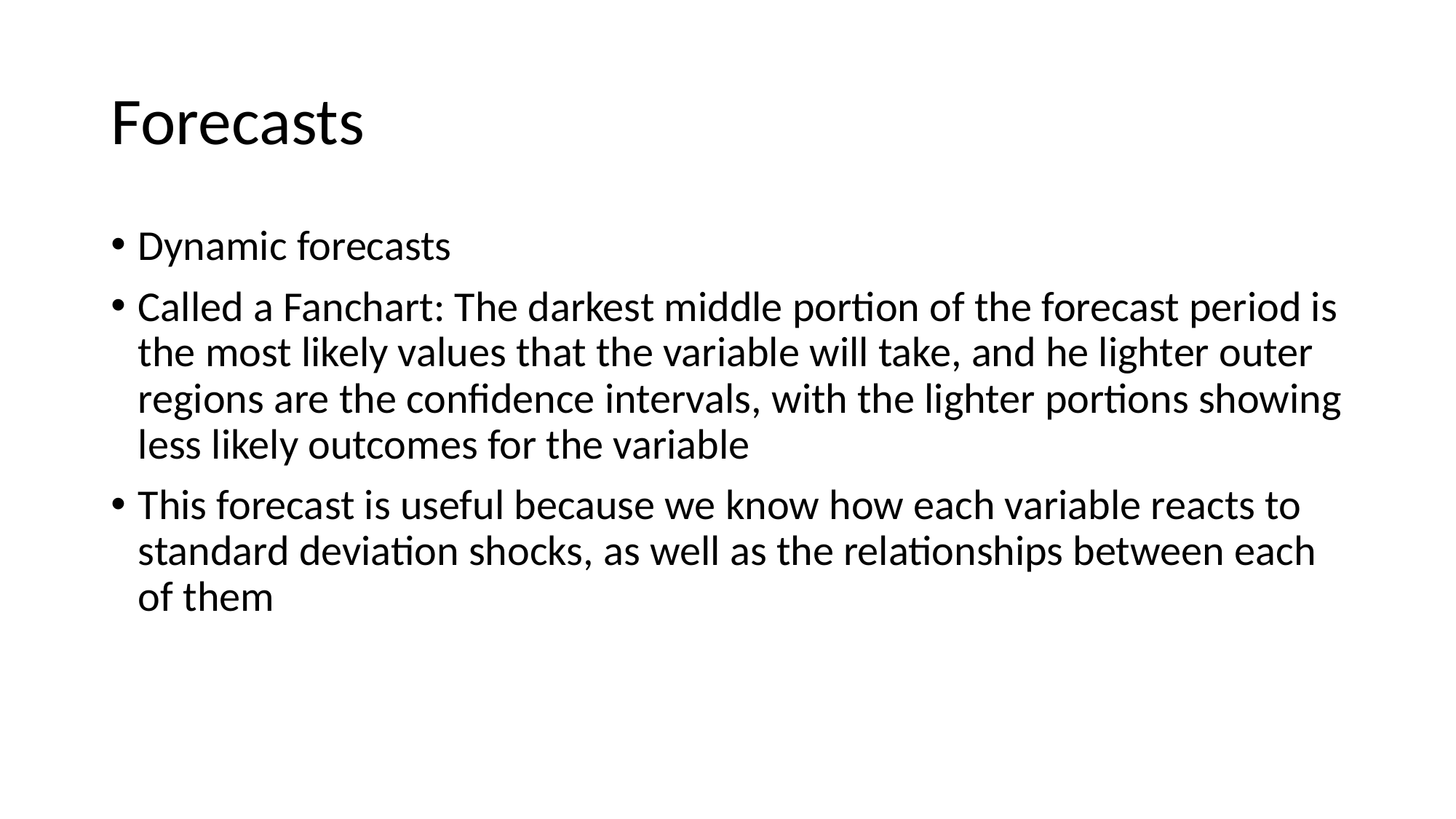

# Forecasts
Dynamic forecasts
Called a Fanchart: The darkest middle portion of the forecast period is the most likely values that the variable will take, and he lighter outer regions are the confidence intervals, with the lighter portions showing less likely outcomes for the variable
This forecast is useful because we know how each variable reacts to standard deviation shocks, as well as the relationships between each of them